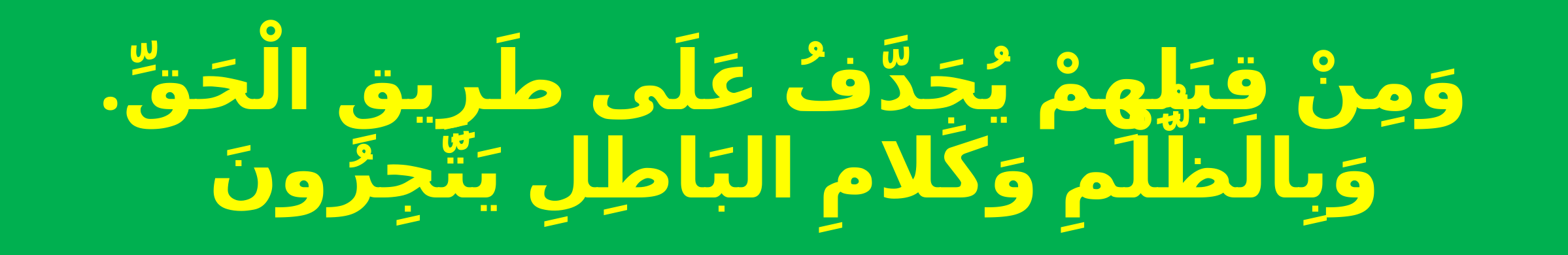

# وَمِنْ قِبَلِهِمْ يُجَدَّفُ عَلَى طَرِيقِ الْحَقِّ. وَبِالظُّلْمِ وَكَلامِ البَاطِلِ يَتَّجِرُونَ